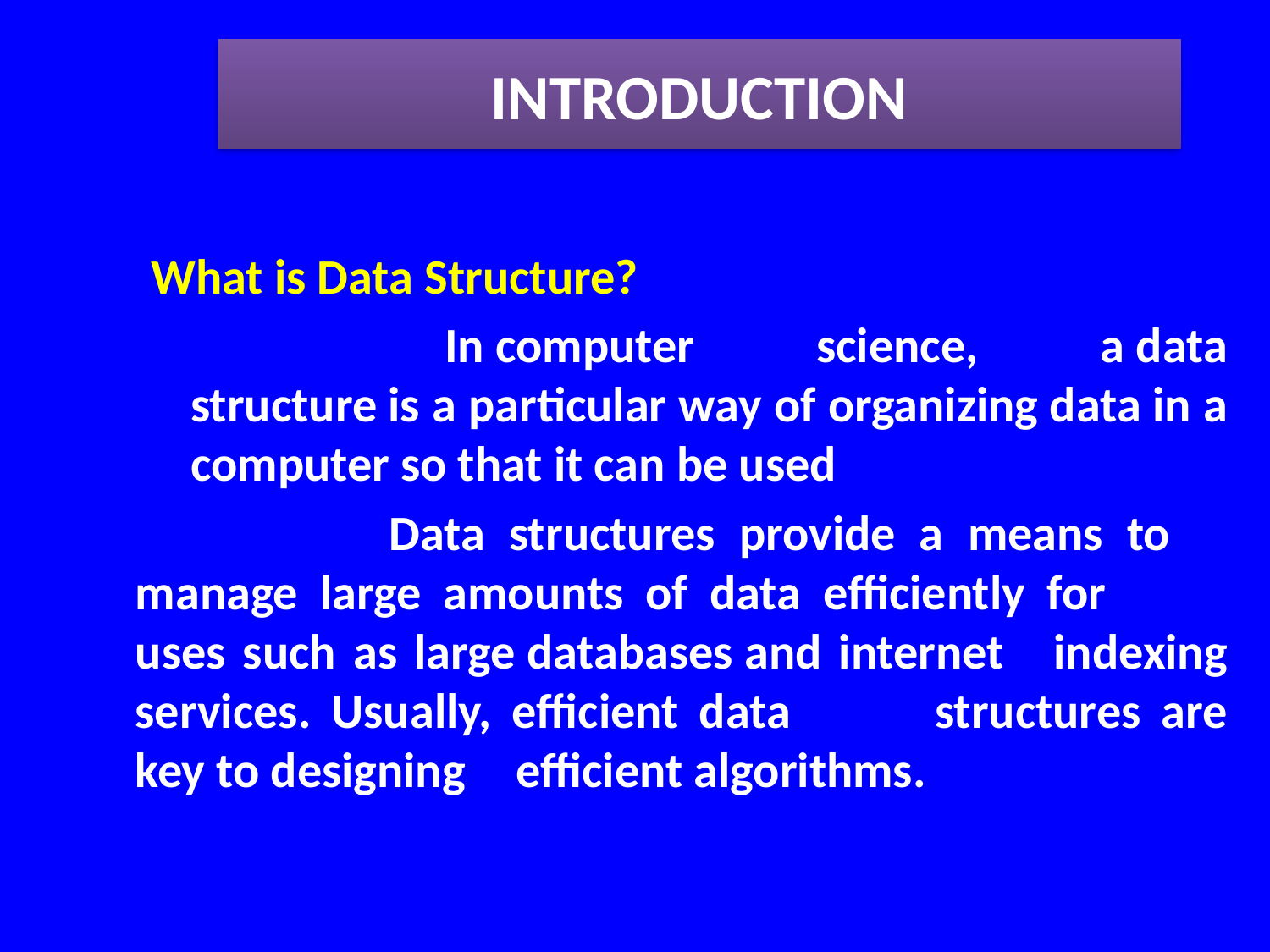

# INTRODUCTION
What is Data Structure?
			In computer science, a data structure is a particular way of organizing data in a computer so that it can be used
			Data structures provide a means to 	manage large amounts of data efficiently for 	uses such as large databases and internet 	indexing services. Usually, efficient data 	structures are key to designing 	efficient algorithms.